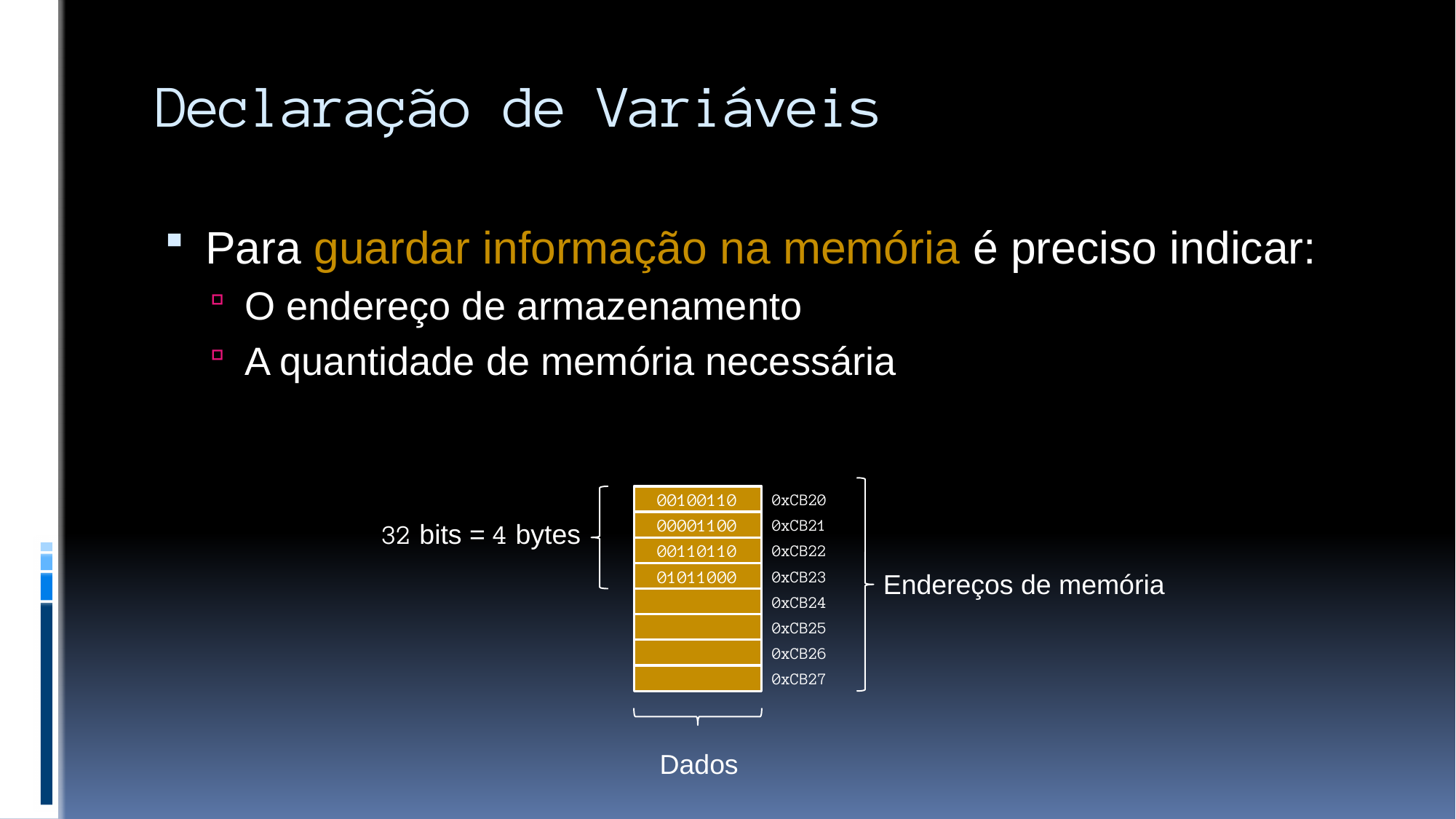

# Declaração de Variáveis
Para guardar informação na memória é preciso indicar:
O endereço de armazenamento
A quantidade de memória necessária

0xCB20

00100110
0xCB21
32 bits = 4 bytes
00001100
0xCB22
00110110
0xCB23
Endereços de memória
01011000
0xCB24

0xCB25

0xCB26

0xCB27

Dados